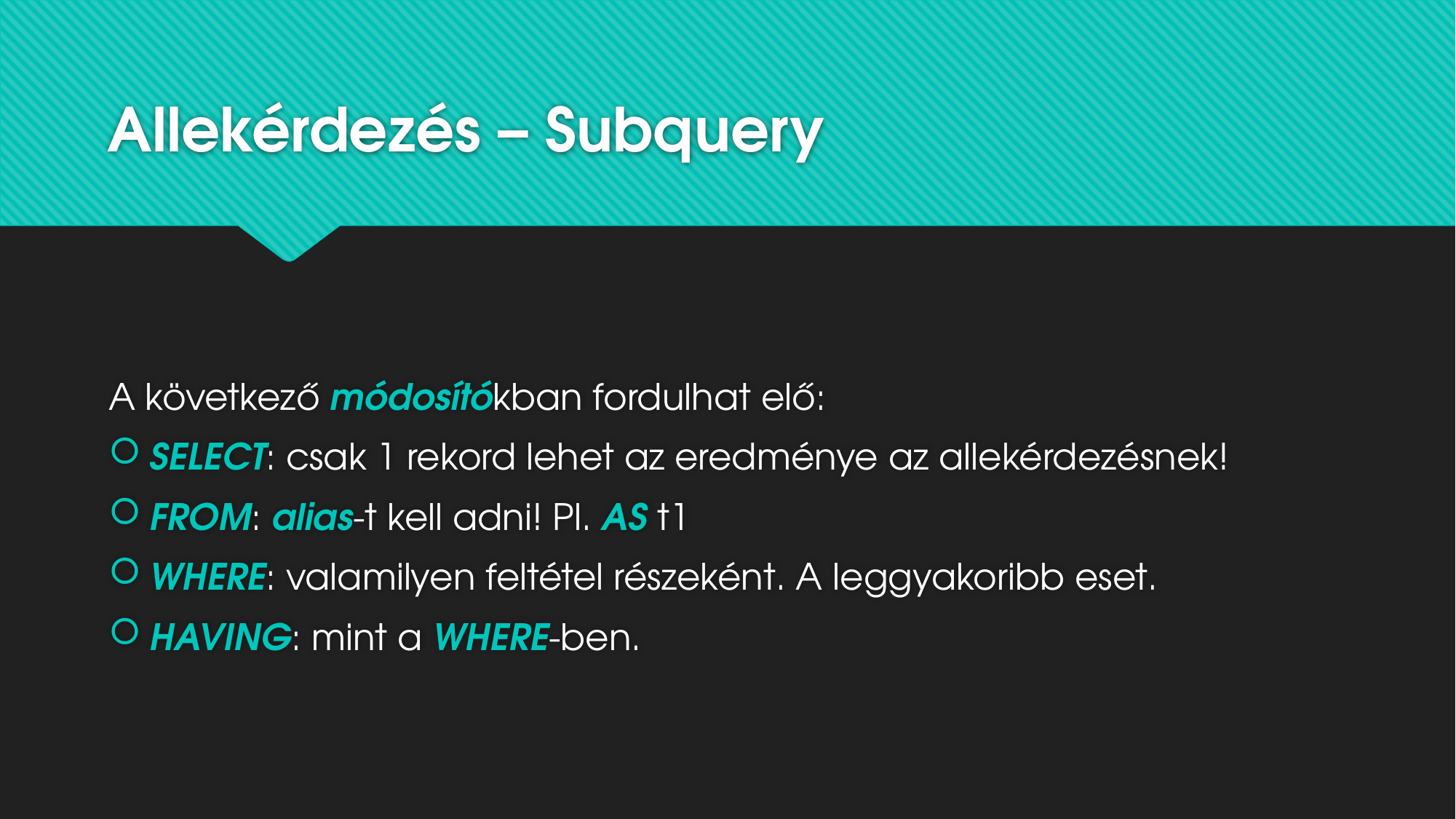

# Allekérdezés – Subquery
A következő módosítókban fordulhat elő:
SELECT: csak 1 rekord lehet az eredménye az allekérdezésnek!
FROM: alias-t kell adni! Pl. AS t1
WHERE: valamilyen feltétel részeként. A leggyakoribb eset.
HAVING: mint a WHERE-ben.